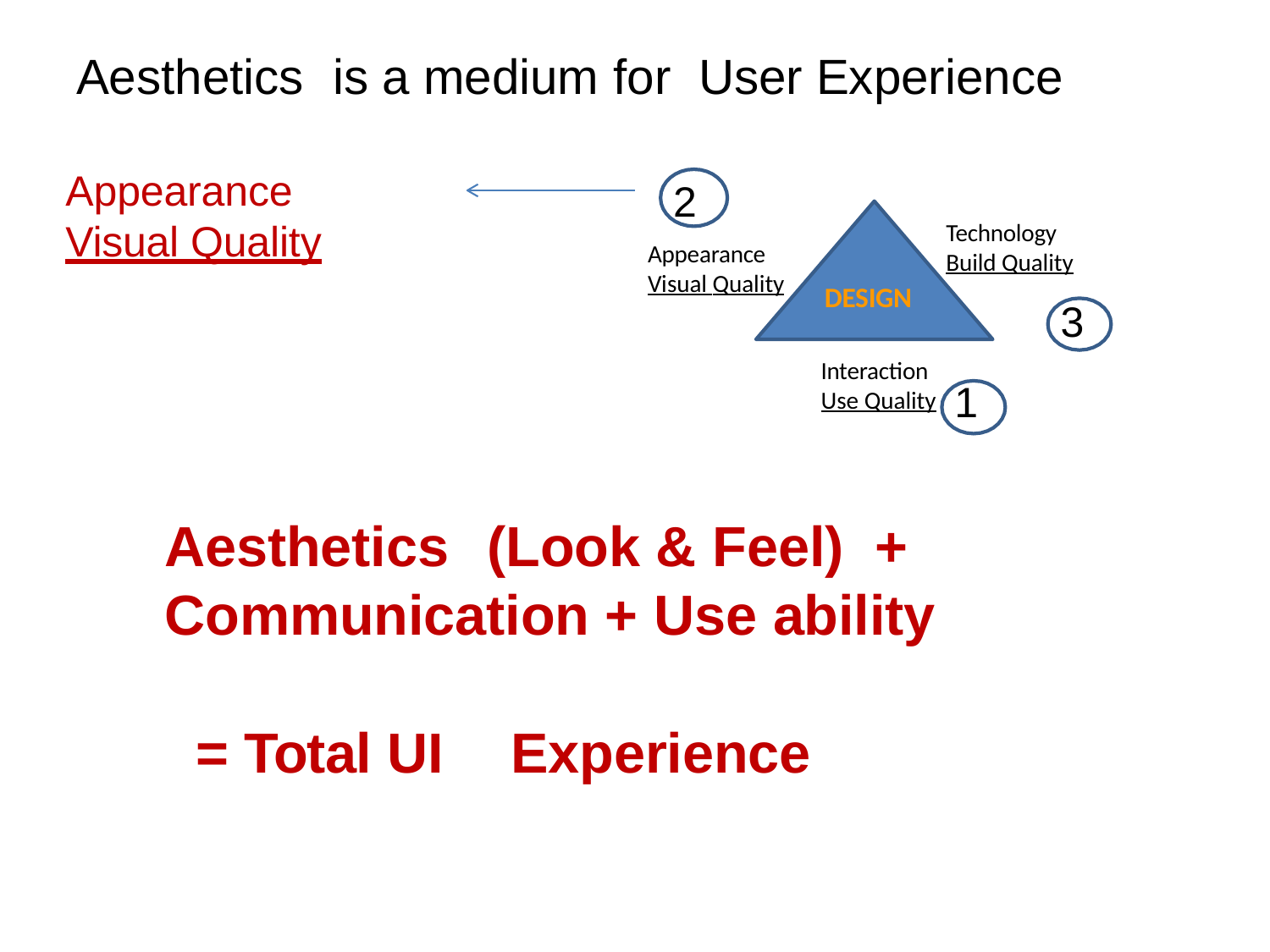

# Aesthetics	is a medium for	User Experience
2
Appearance  Visual Quality
Appearance  Visual Quality

Technology  Build Quality
DESIGN
3

Interaction  Use Quality
1

Aesthetics	(Look & Feel)	+  Communication + Use ability

= Total UI	Experience